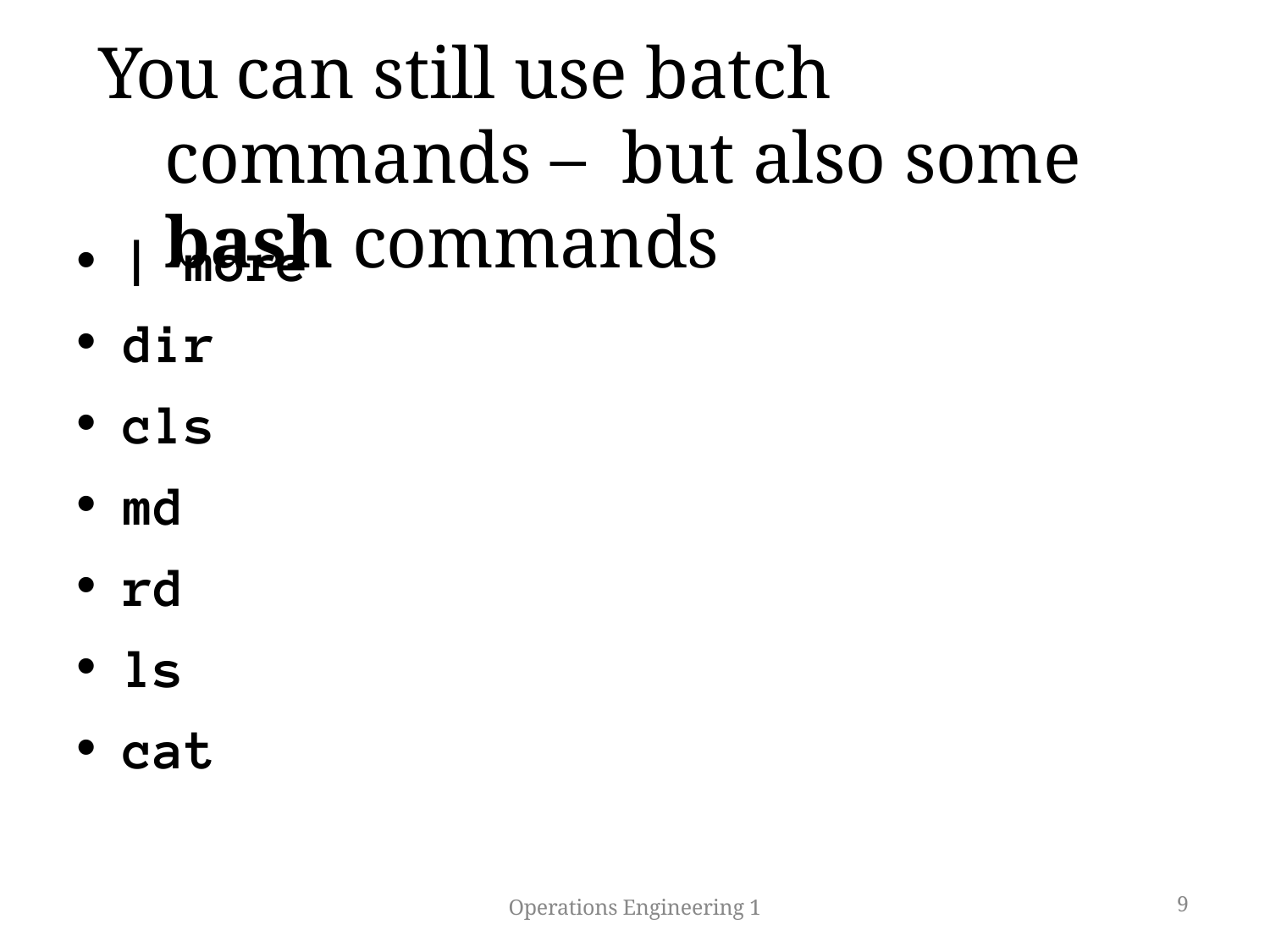

# You can still use batch commands –  but also some bash commands
| more
dir
cls
md
rd
ls
cat
Operations Engineering 1
9